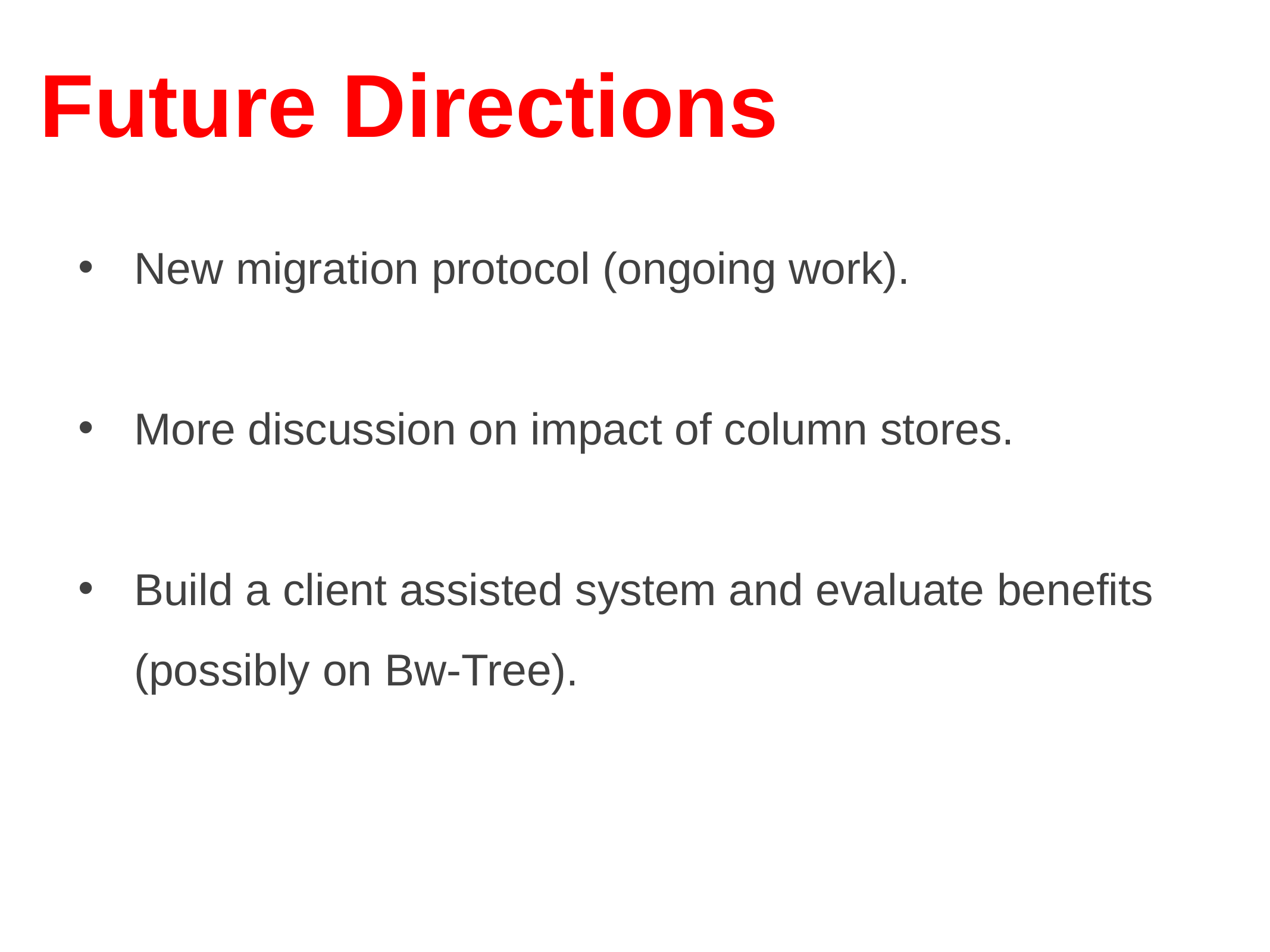

# Future Directions
New migration protocol (ongoing work).

More discussion on impact of column stores.

Build a client assisted system and evaluate benefits (possibly on Bw-Tree).